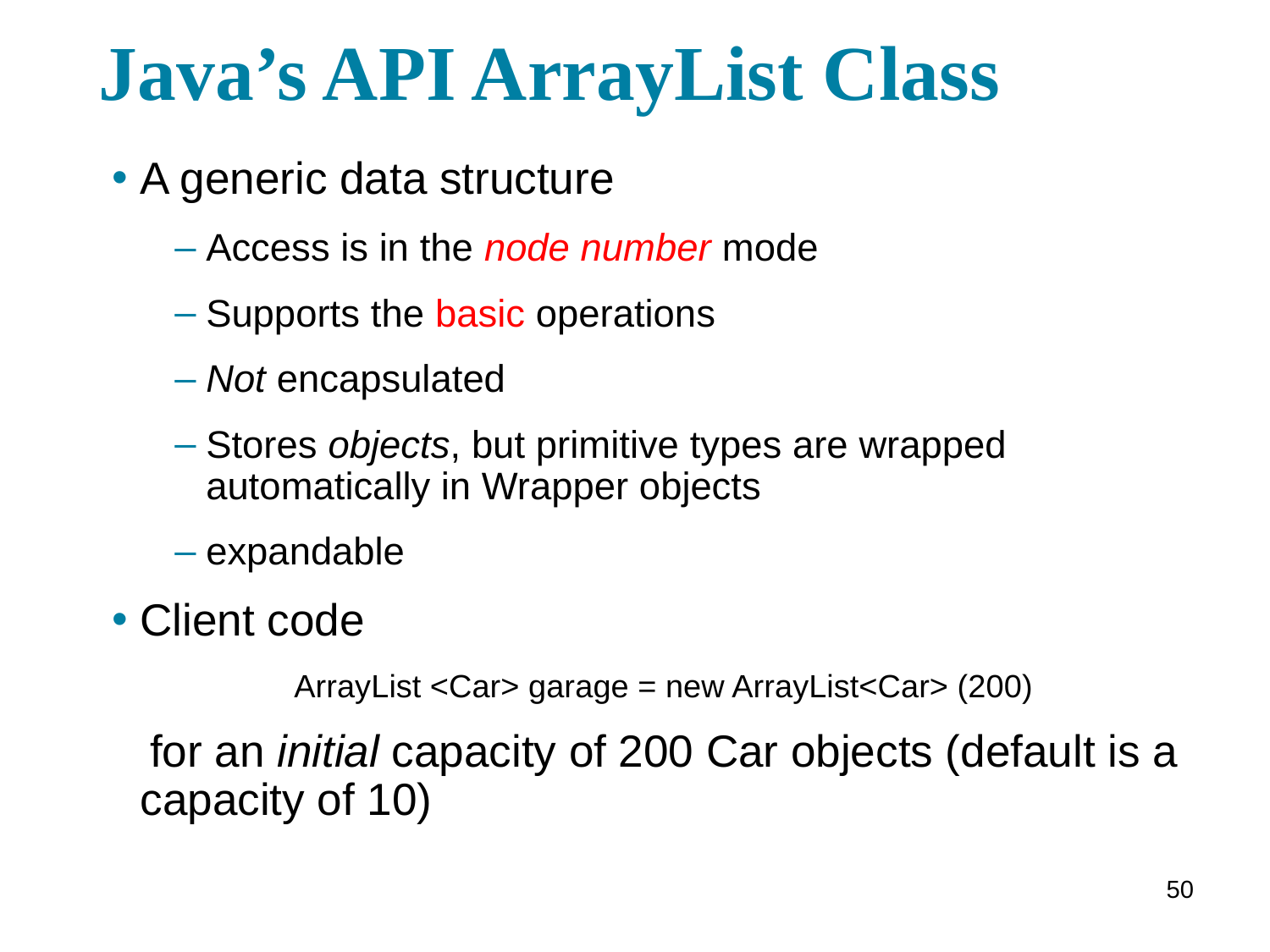

# Java’s API ArrayList Class
A generic data structure
Access is in the node number mode
Supports the basic operations
Not encapsulated
Stores objects, but primitive types are wrapped automatically in Wrapper objects
expandable
Client code
ArrayList <Car> garage = new ArrayList<Car> (200)
   for an initial capacity of 200 Car objects (default is a capacity of 10)
50
50